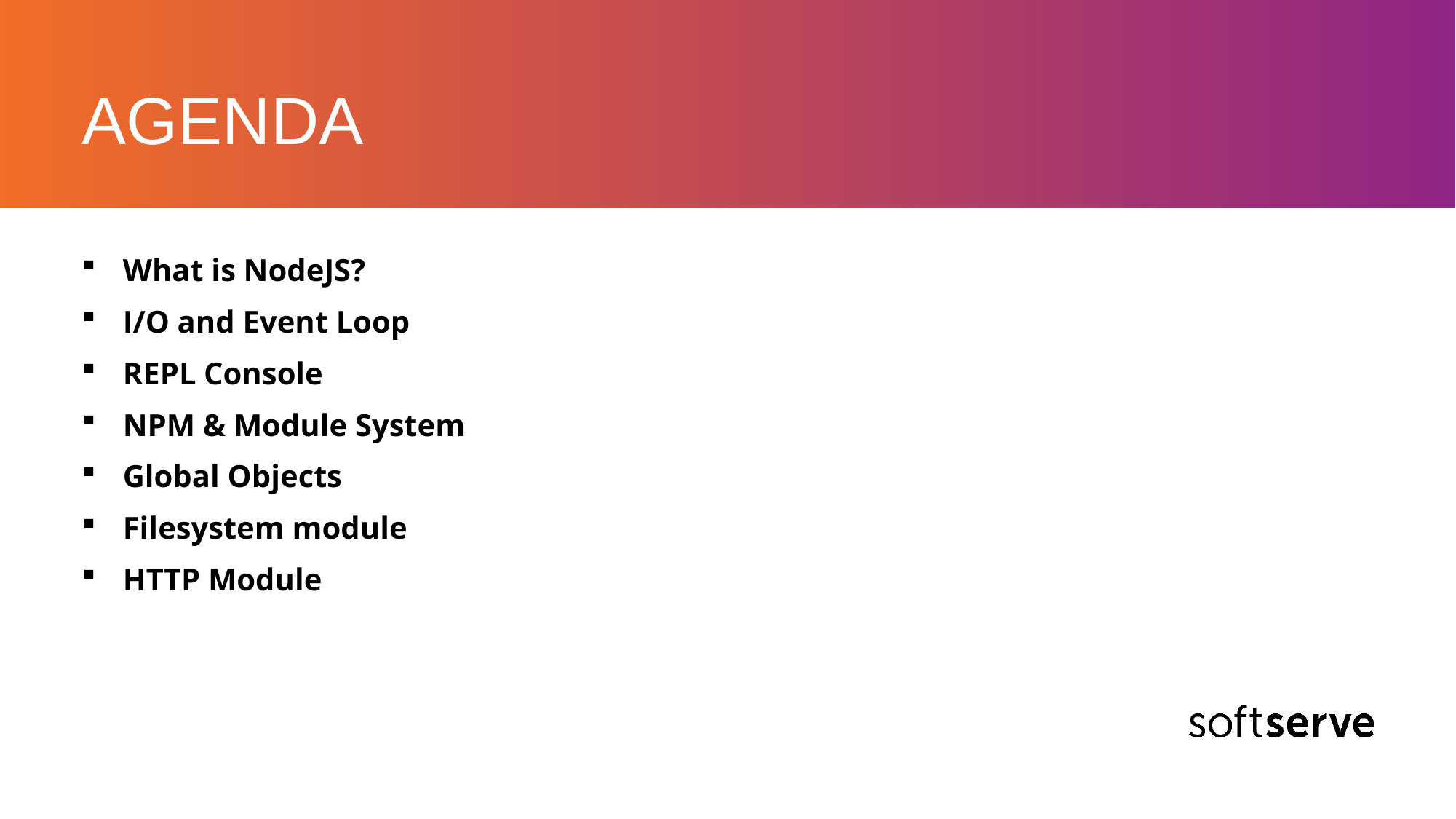

# AGENDA
What is NodeJS?
I/O and Event Loop
REPL Console
NPM & Module System
Global Objects
Filesystem module
HTTP Module